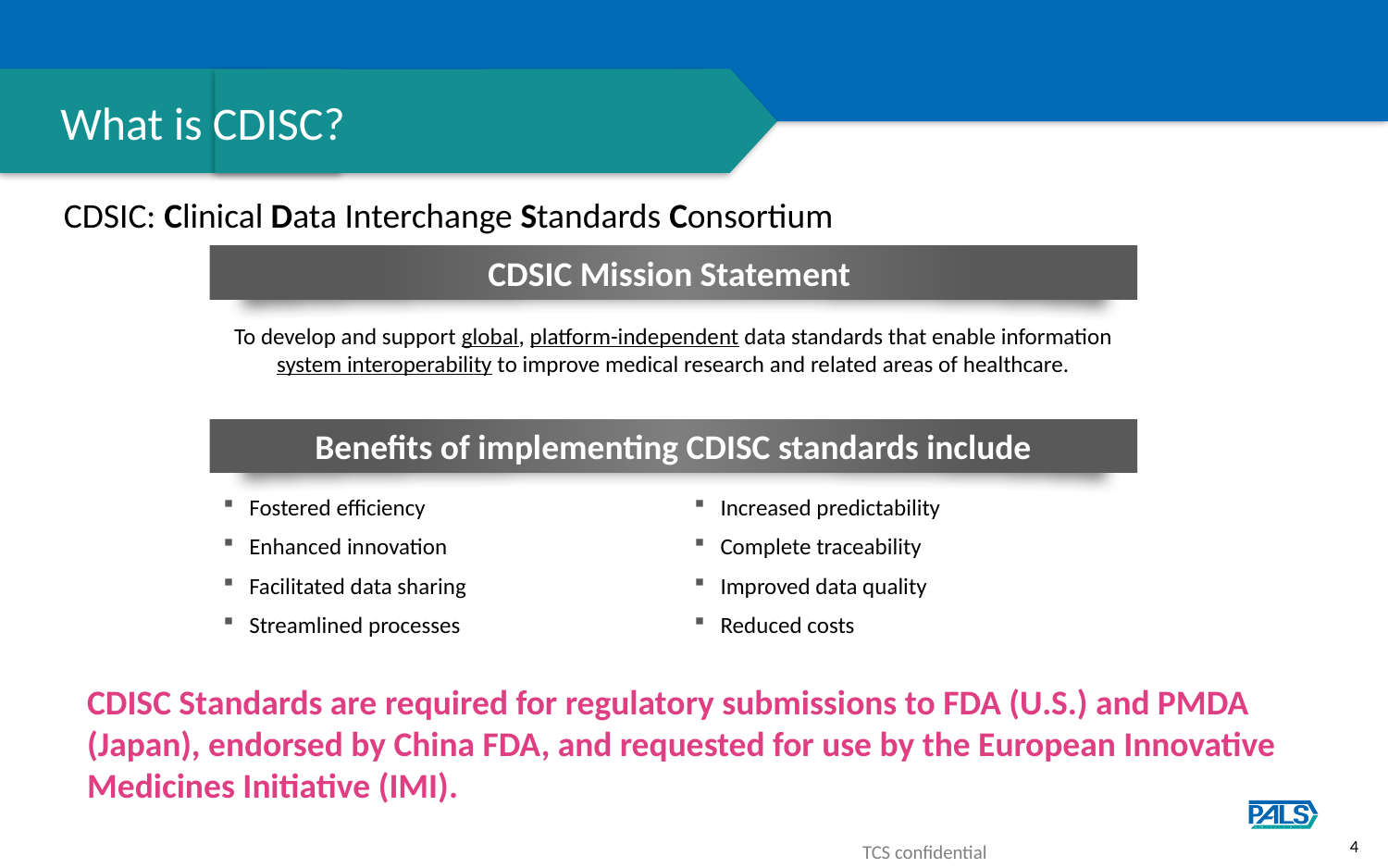

What is CDISC?
CDSIC: Clinical Data Interchange Standards Consortium

CDSIC Mission Statement
To develop and support global, platform-independent data standards that enable information system interoperability to improve medical research and related areas of healthcare.

Benefits of implementing CDISC standards include
Fostered efficiency
Enhanced innovation
Facilitated data sharing
Streamlined processes
Increased predictability
Complete traceability
Improved data quality
Reduced costs
CDISC Standards are required for regulatory submissions to FDA (U.S.) and PMDA (Japan), endorsed by China FDA, and requested for use by the European Innovative Medicines Initiative (IMI).
TCS confidential